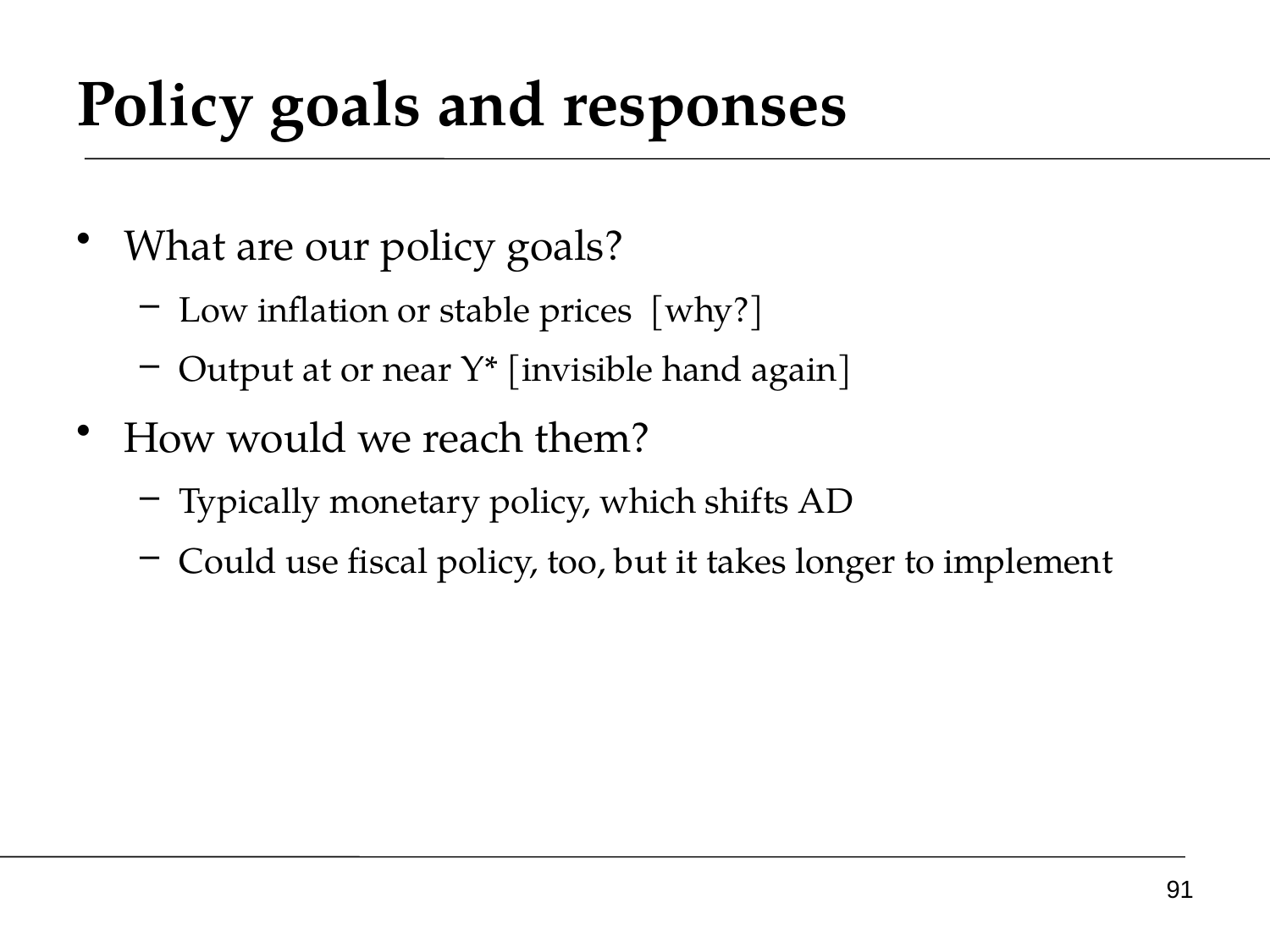

# Policy goals and responses
What are our policy goals?
Low inflation or stable prices  [why?]
Output at or near Y* [invisible hand again]
How would we reach them?
Typically monetary policy, which shifts AD
Could use fiscal policy, too, but it takes longer to implement
91